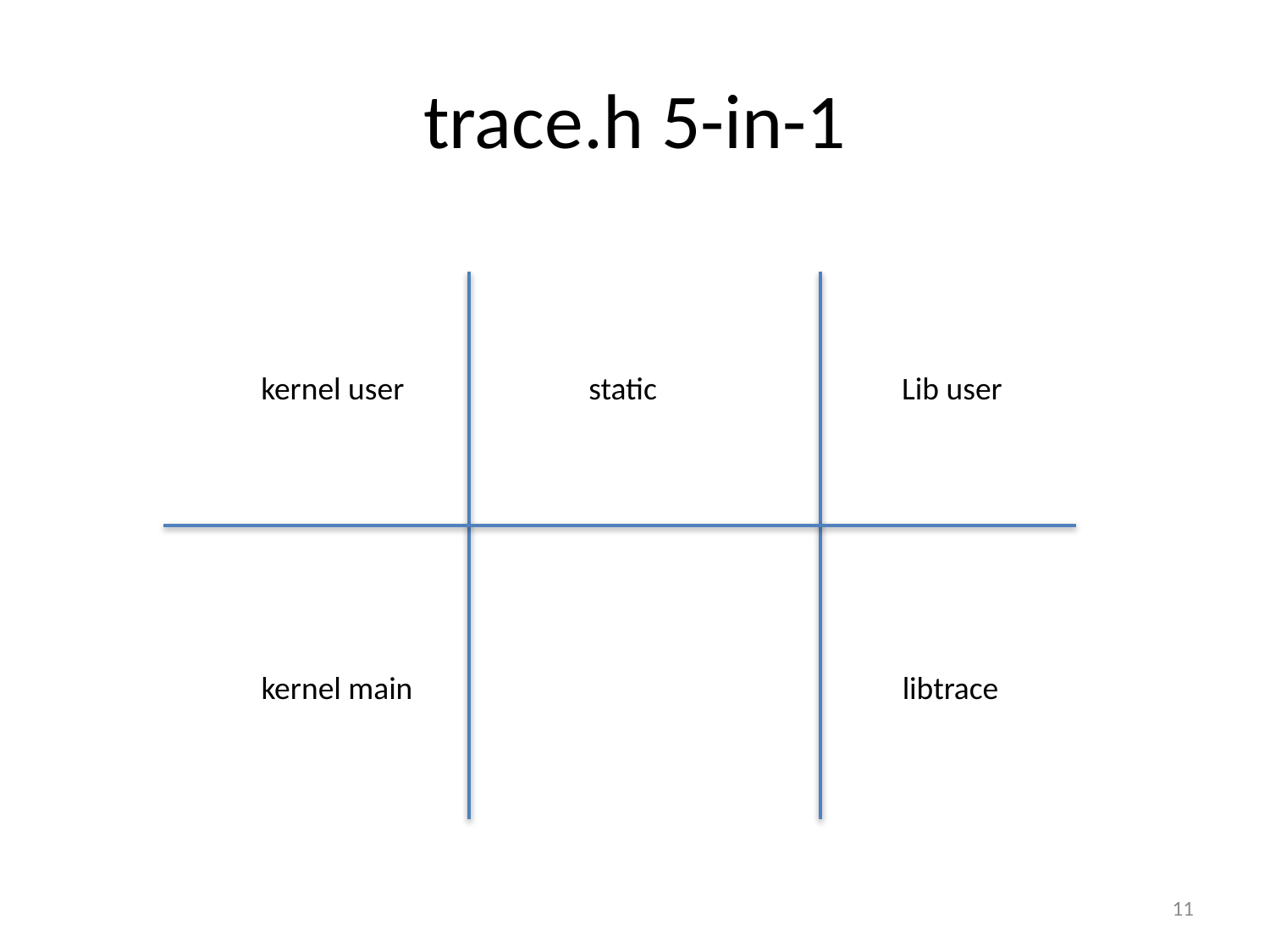

# trace.h 5-in-1
kernel user
static
Lib user
kernel main
libtrace
11